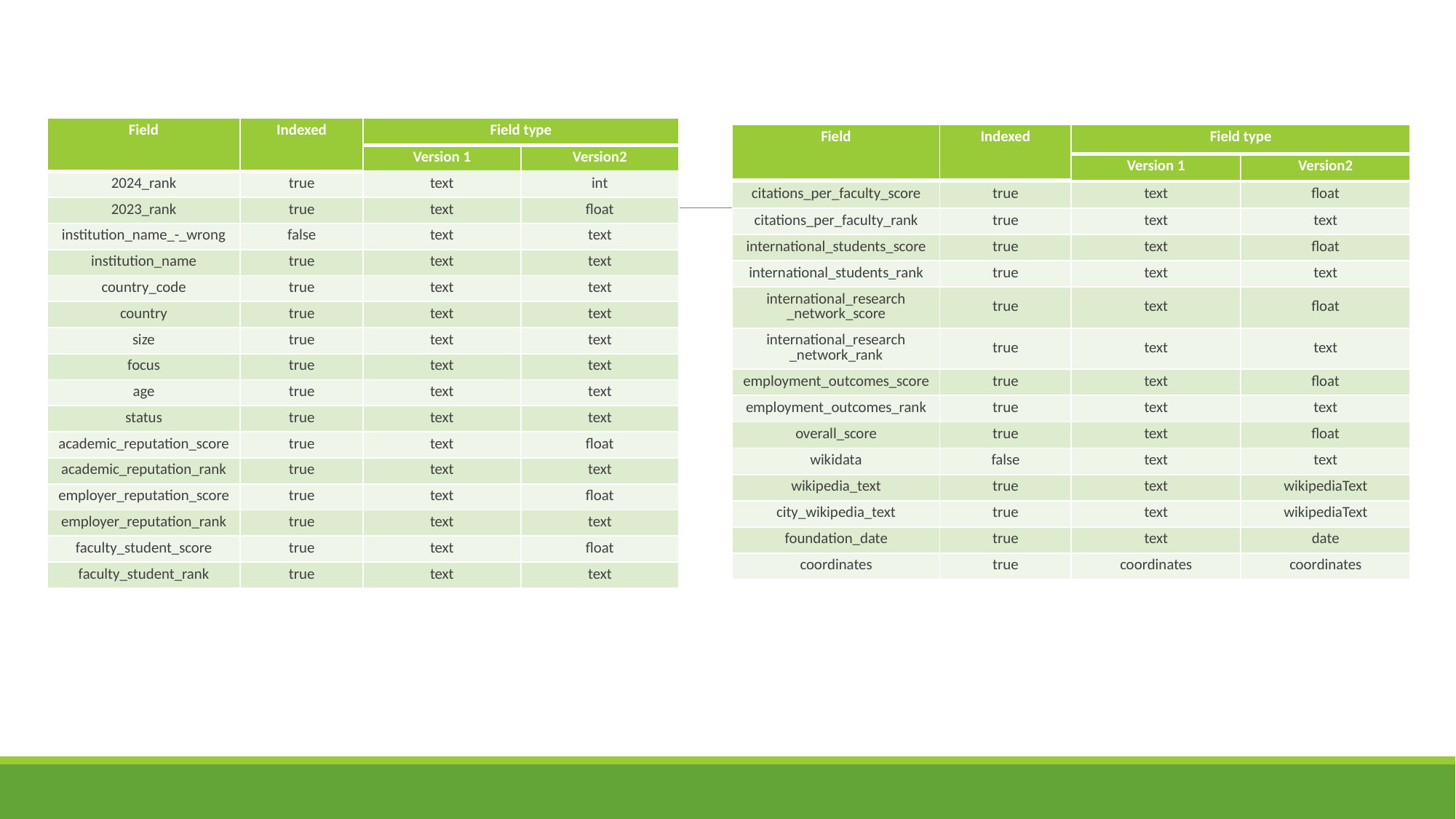

| Field | Indexed | Field type |  |
| --- | --- | --- | --- |
|  |  | Version 1 | Version2 |
| 2024\_rank | true | text | int |
| 2023\_rank | true | text | float |
| institution\_name\_-\_wrong | false | text | text |
| institution\_name | true | text | text |
| country\_code | true | text | text |
| country | true | text | text |
| size | true | text | text |
| focus | true | text | text |
| age | true | text | text |
| status | true | text | text |
| academic\_reputation\_score | true | text | float |
| academic\_reputation\_rank | true | text | text |
| employer\_reputation\_score | true | text | float |
| employer\_reputation\_rank | true | text | text |
| faculty\_student\_score | true | text | float |
| faculty\_student\_rank | true | text | text |
| Field | Indexed | Field type |  |
| --- | --- | --- | --- |
|  |  | Version 1 | Version2 |
|  |  |  |  |
| --- | --- | --- | --- |
| citations\_per\_faculty\_score | true | text | float |
| citations\_per\_faculty\_rank | true | text | text |
| international\_students\_score | true | text | float |
| international\_students\_rank | true | text | text |
| international\_research \_network\_score | true | text | float |
| international\_research \_network\_rank | true | text | text |
| employment\_outcomes\_score | true | text | float |
| employment\_outcomes\_rank | true | text | text |
| overall\_score | true | text | float |
| wikidata | false | text | text |
| wikipedia\_text | true | text | wikipediaText |
| city\_wikipedia\_text | true | text | wikipediaText |
| foundation\_date | true | text | date |
| coordinates | true | coordinates | coordinates |